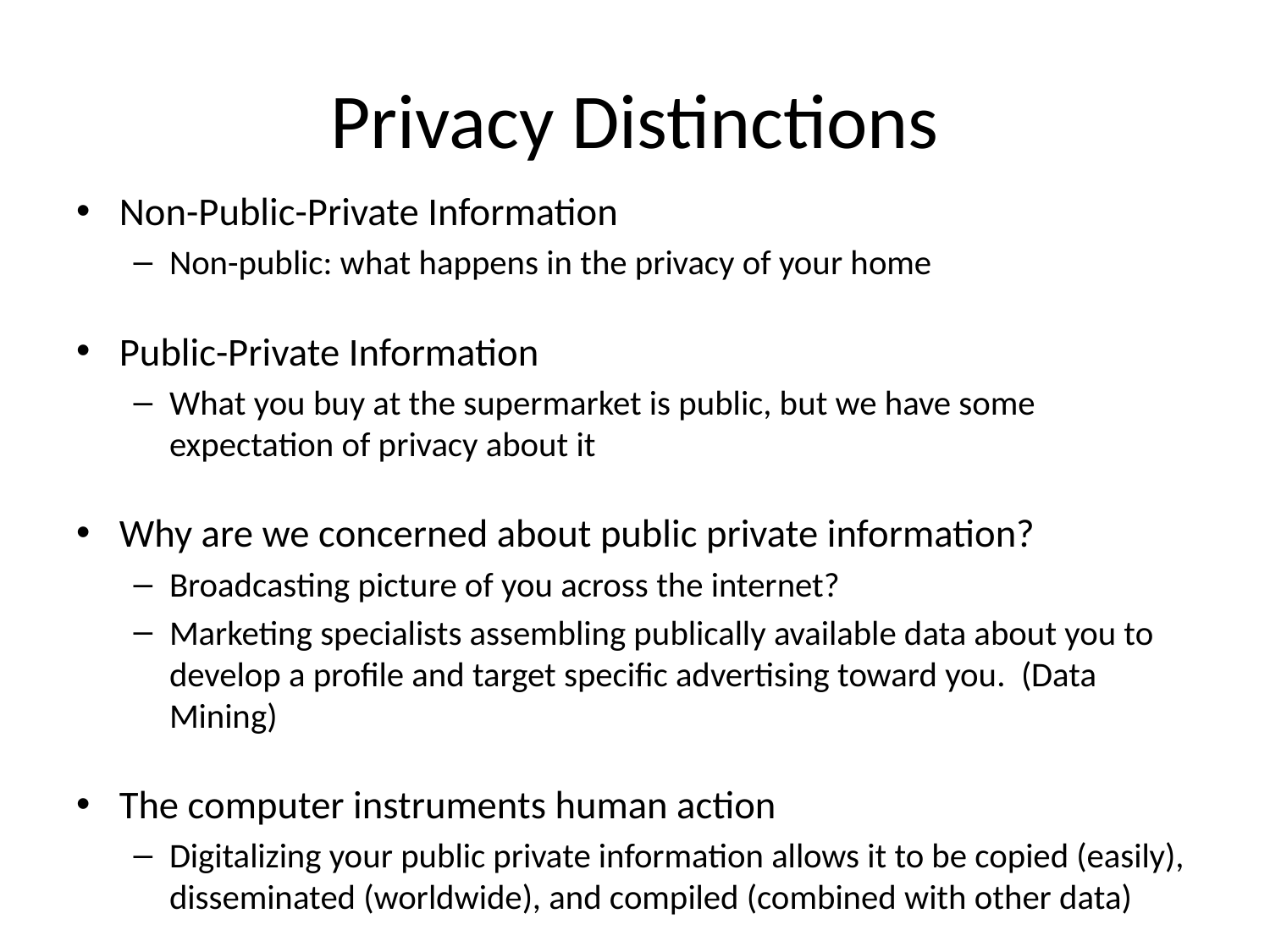

# Privacy Distinctions
Non-Public-Private Information
Non-public: what happens in the privacy of your home

Public-Private Information
What you buy at the supermarket is public, but we have some expectation of privacy about it

Why are we concerned about public private information?
Broadcasting picture of you across the internet?
Marketing specialists assembling publically available data about you to develop a profile and target specific advertising toward you.  (Data Mining)

The computer instruments human action
Digitalizing your public private information allows it to be copied (easily), disseminated (worldwide), and compiled (combined with other data)